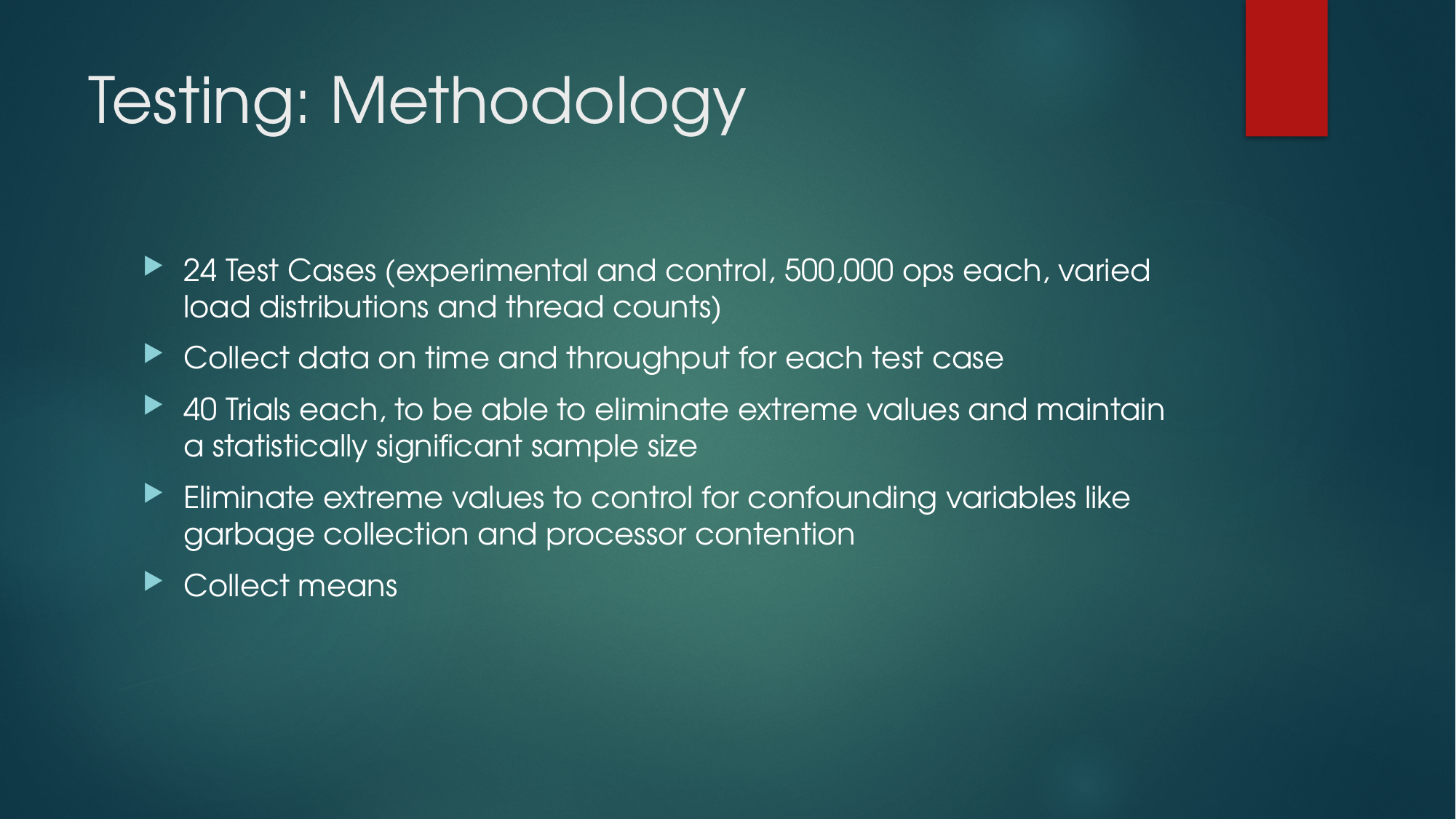

# Testing: Methodology
24 Test Cases (experimental and control, 500,000 ops each, varied load distributions and thread counts)
Collect data on time and throughput for each test case
40 Trials each, to be able to eliminate extreme values and maintain a statistically significant sample size
Eliminate extreme values to control for confounding variables like garbage collection and processor contention
Collect means